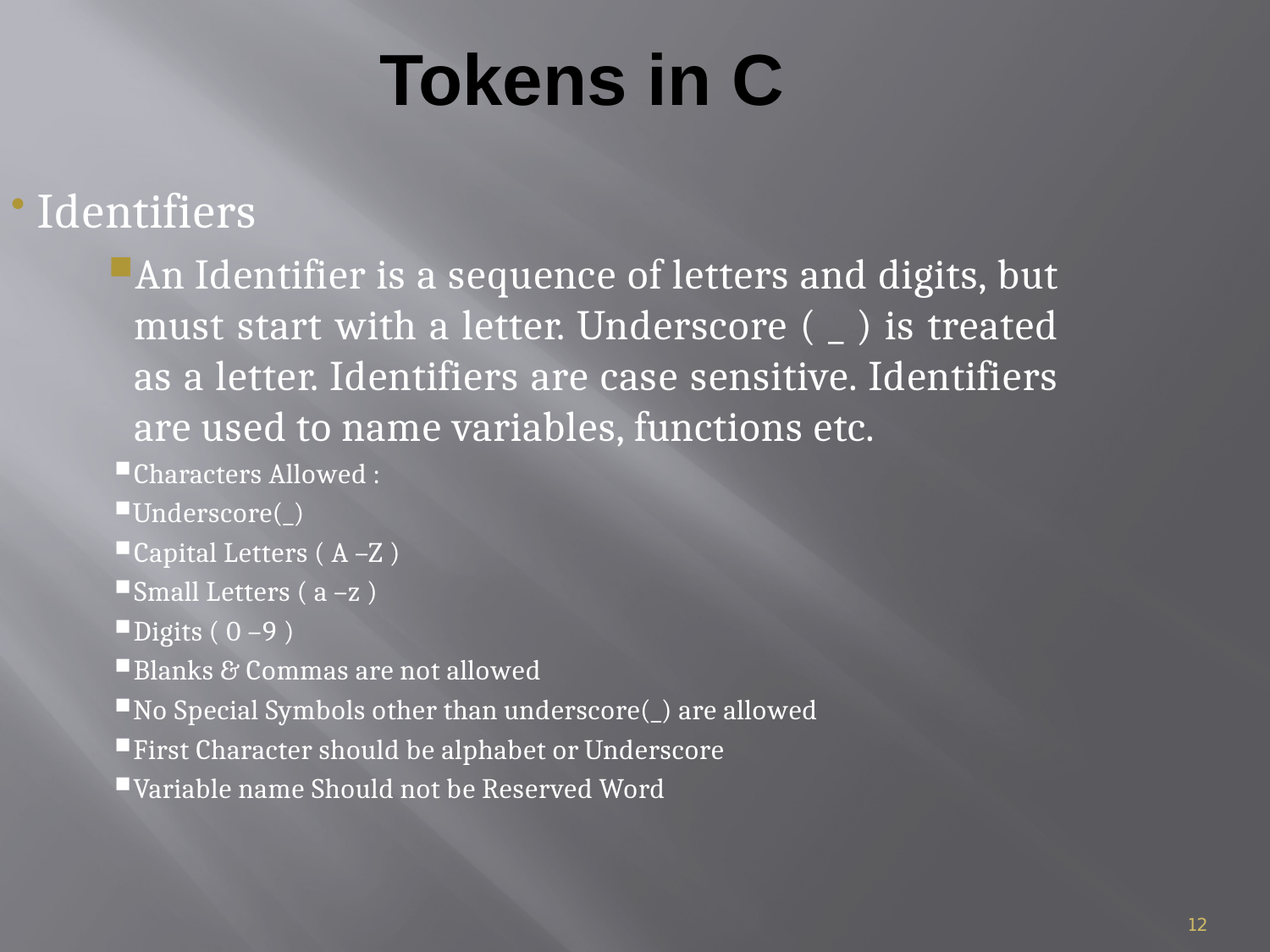

# Tokens in C
Identifiers
An Identifier is a sequence of letters and digits, but must start with a letter. Underscore ( _ ) is treated as a letter. Identifiers are case sensitive. Identifiers are used to name variables, functions etc.
Characters Allowed :
Underscore(_)
Capital Letters ( A –Z )
Small Letters ( a –z )
Digits ( 0 –9 )
Blanks & Commas are not allowed
No Special Symbols other than underscore(_) are allowed
First Character should be alphabet or Underscore
Variable name Should not be Reserved Word

12